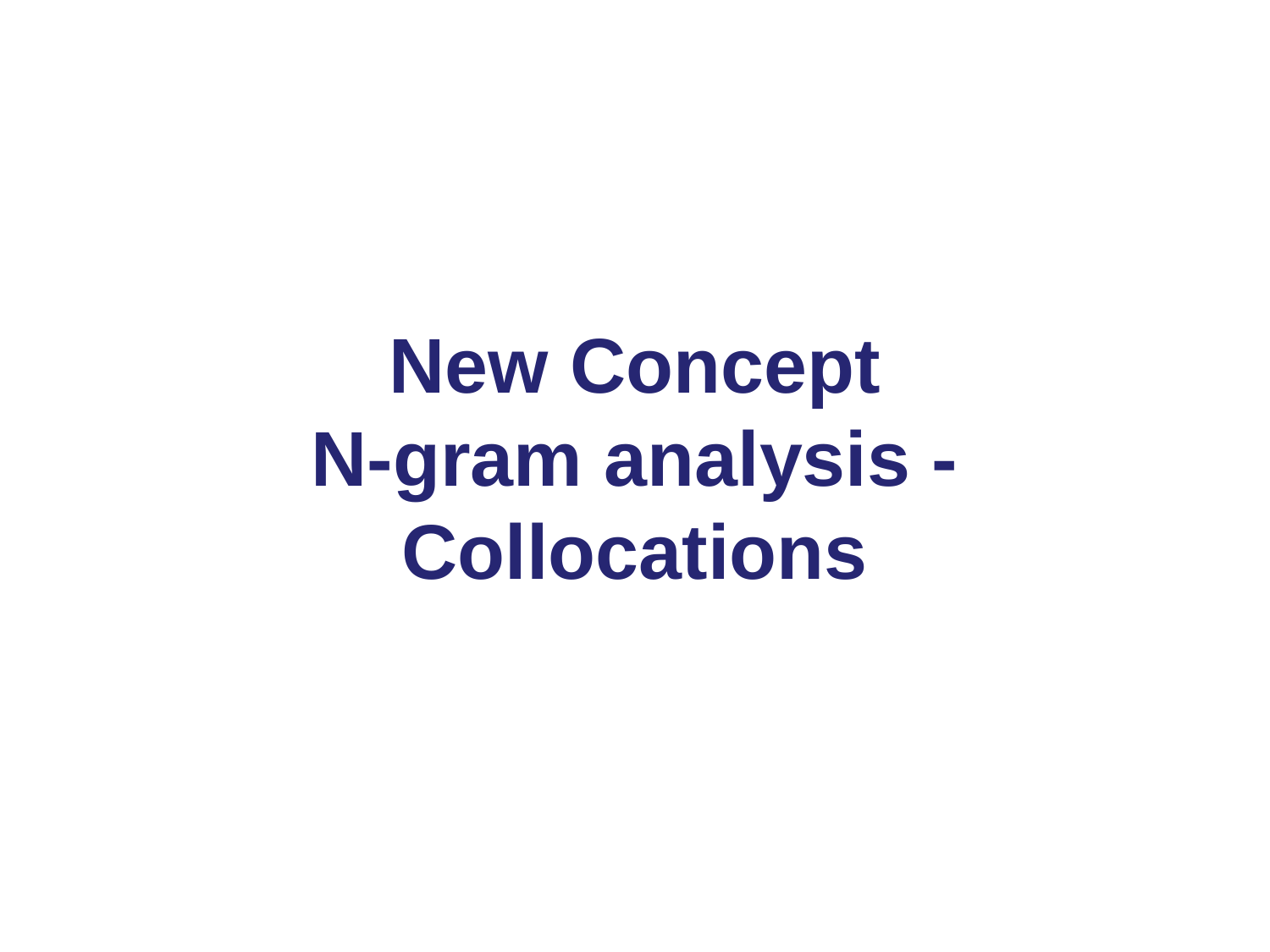

# New Concept N-gram analysis - Collocations